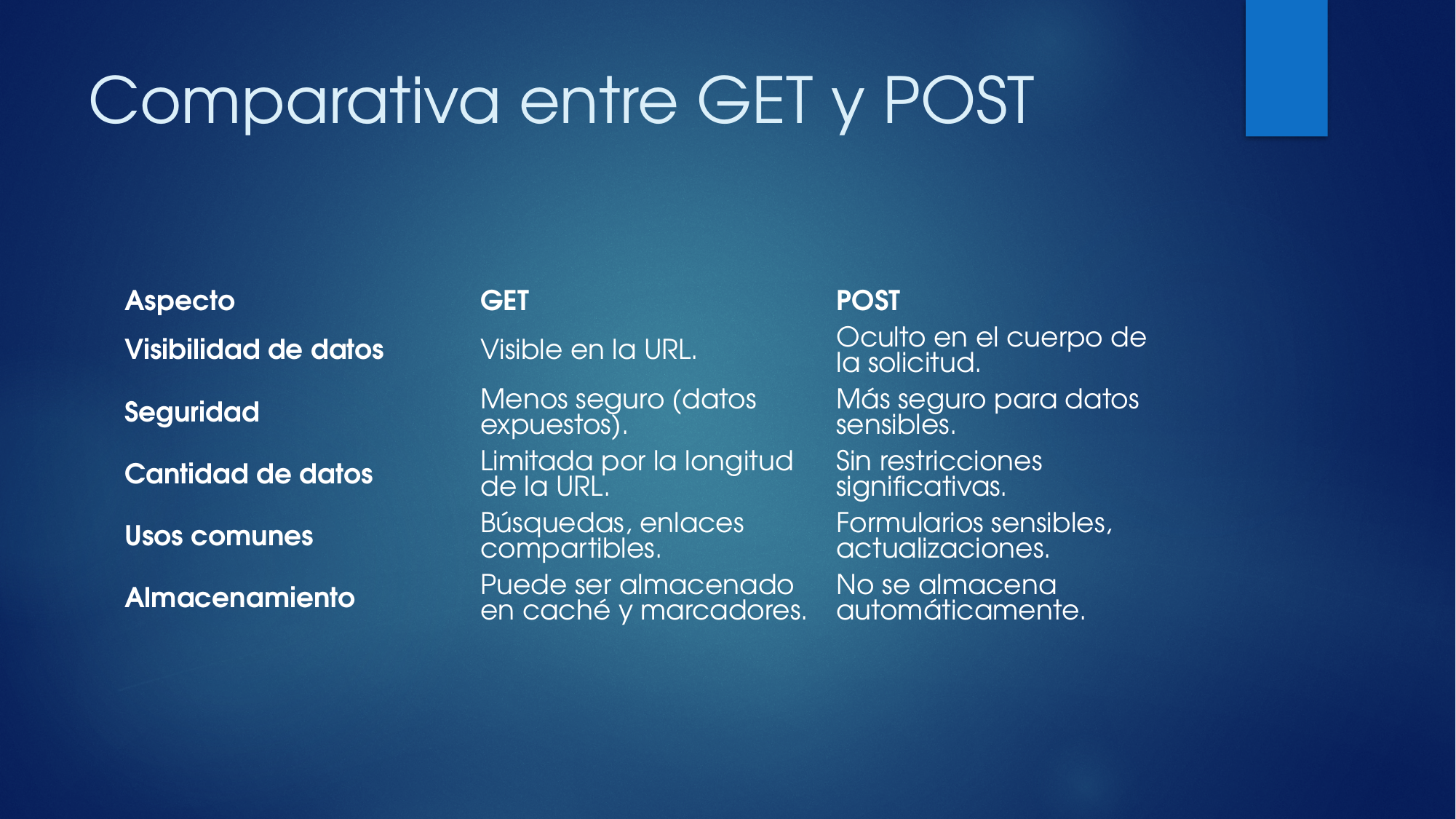

# Comparativa entre GET y POST
| Aspecto | GET | POST |
| --- | --- | --- |
| Visibilidad de datos | Visible en la URL. | Oculto en el cuerpo de la solicitud. |
| Seguridad | Menos seguro (datos expuestos). | Más seguro para datos sensibles. |
| Cantidad de datos | Limitada por la longitud de la URL. | Sin restricciones significativas. |
| Usos comunes | Búsquedas, enlaces compartibles. | Formularios sensibles, actualizaciones. |
| Almacenamiento | Puede ser almacenado en caché y marcadores. | No se almacena automáticamente. |